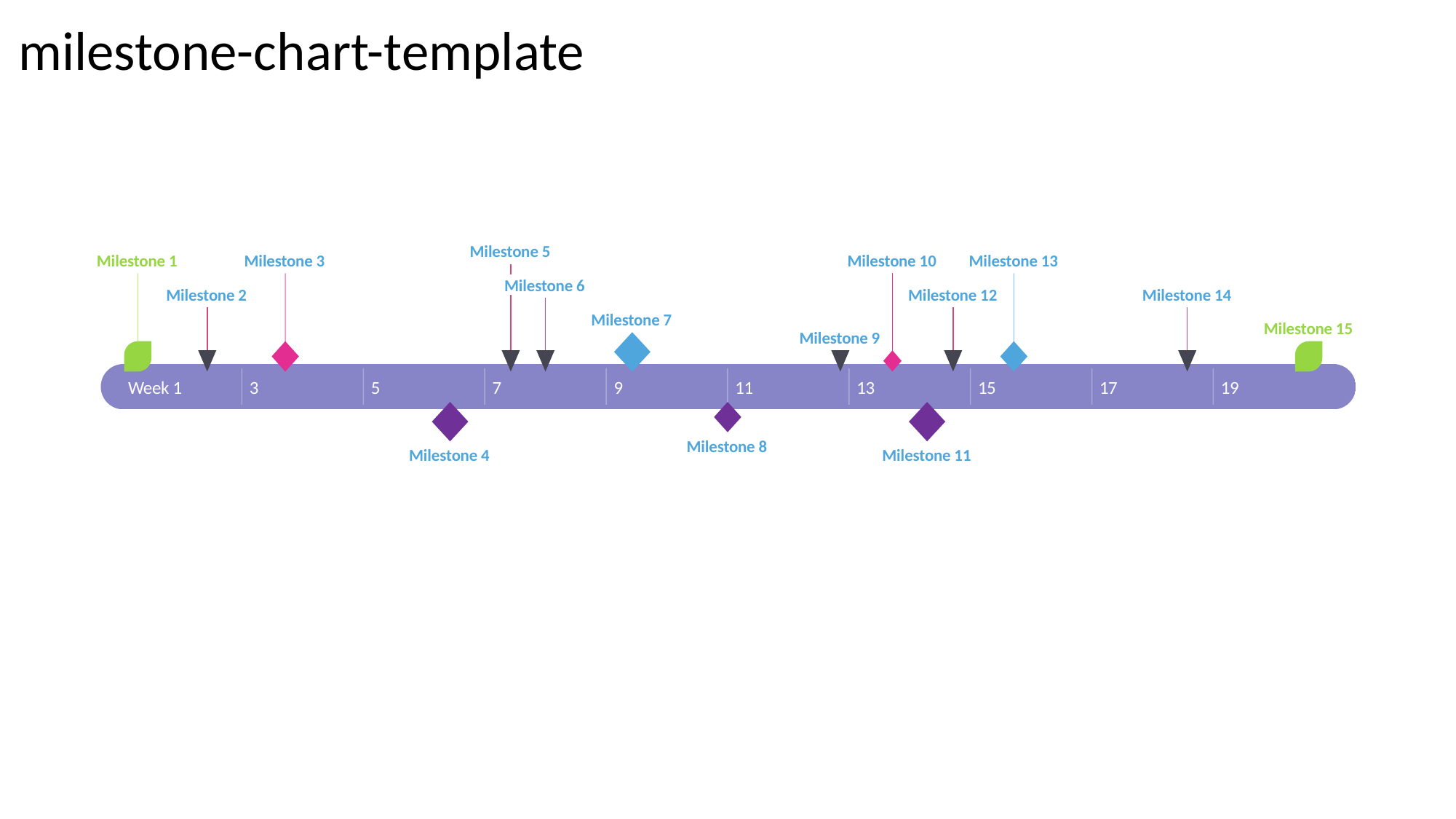

milestone-chart-template
Milestone 5
Milestone 1
Milestone 3
Milestone 10
Milestone 13
Sep 14
Milestone 6
Aug 2
Aug 19
Oct 28
Nov 11
Milestone 14
Milestone 2
Milestone 12
Sep 18
Milestone 7
Dec 1
Aug 10
Nov 4
Milestone 15
Milestone 9

Sep 28

Today

Dec 15
Oct 22

2021
2021
Week 1
3
5
7
9
11
13
15
17
19

Milestone 8
Oct 9
Milestone 4
Milestone 11
Sep 7
Nov 1